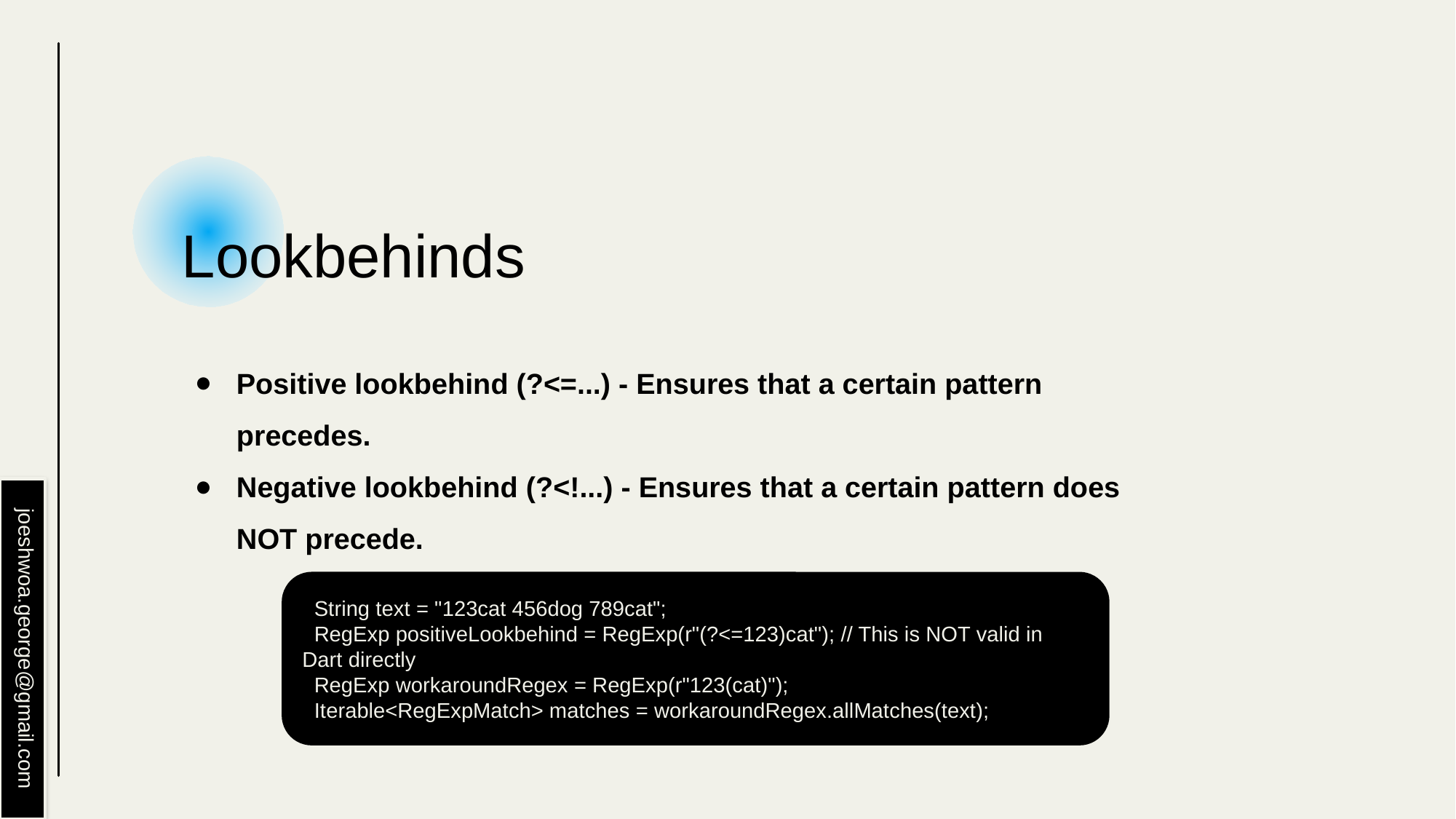

# Lookbehinds
Positive lookbehind (?<=...) - Ensures that a certain pattern precedes.
Negative lookbehind (?<!...) - Ensures that a certain pattern does NOT precede.
  String text = "123cat 456dog 789cat";
  RegExp positiveLookbehind = RegExp(r"(?<=123)cat"); // This is NOT valid in Dart directly
  RegExp workaroundRegex = RegExp(r"123(cat)");
  Iterable<RegExpMatch> matches = workaroundRegex.allMatches(text);
joeshwoa.george@gmail.com